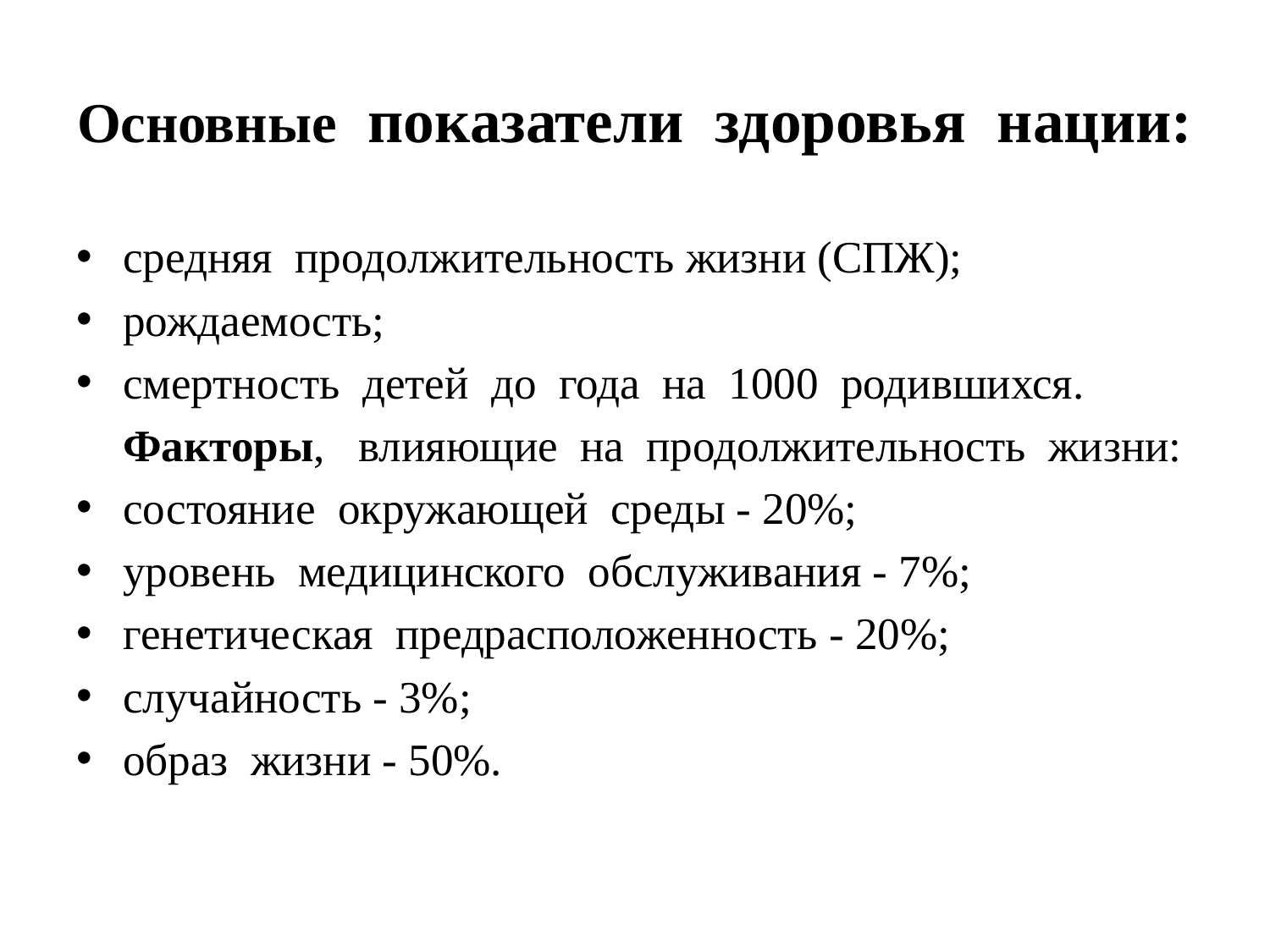

# Основные  показатели  здоровья  нации:
средняя  продолжительность жизни (СПЖ);
рождаемость;
смертность  детей  до  года  на  1000  родившихся.
	Факторы,   влияющие  на  продолжительность  жизни:
состояние  окружающей  среды - 20%;
уровень  медицинского  обслуживания - 7%;
генетическая  предрасположенность - 20%;
случайность - 3%;
образ  жизни - 50%.